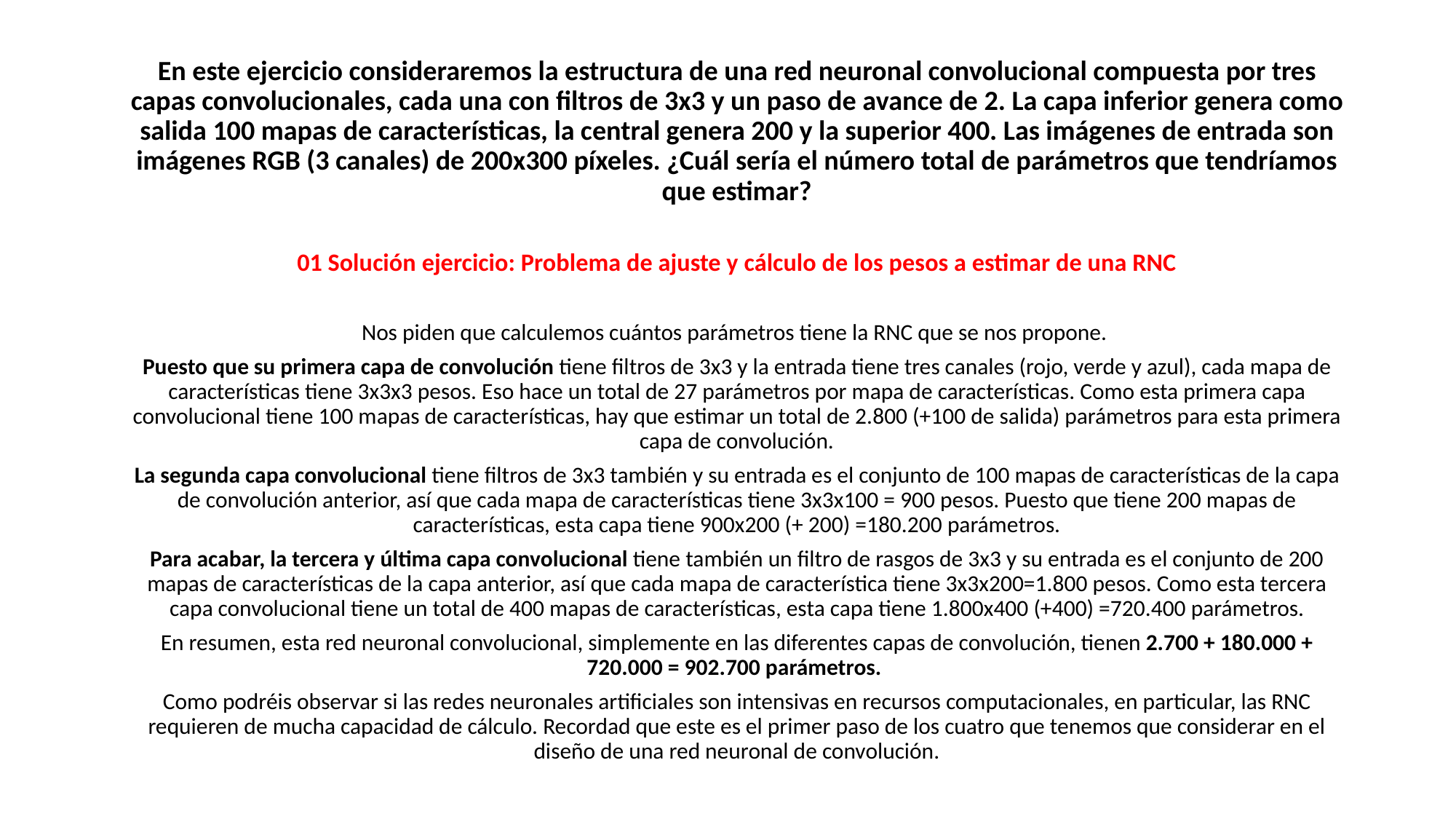

En este ejercicio consideraremos la estructura de una red neuronal convolucional compuesta por tres capas convolucionales, cada una con filtros de 3x3 y un paso de avance de 2. La capa inferior genera como salida 100 mapas de características, la central genera 200 y la superior 400. Las imágenes de entrada son imágenes RGB (3 canales) de 200x300 píxeles. ¿Cuál sería el número total de parámetros que tendríamos que estimar?

01 Solución ejercicio: Problema de ajuste y cálculo de los pesos a estimar de una RNC

Nos piden que calculemos cuántos parámetros tiene la RNC que se nos propone.
Puesto que su primera capa de convolución tiene filtros de 3x3 y la entrada tiene tres canales (rojo, verde y azul), cada mapa de características tiene 3x3x3 pesos. Eso hace un total de 27 parámetros por mapa de características. Como esta primera capa convolucional tiene 100 mapas de características, hay que estimar un total de 2.800 (+100 de salida) parámetros para esta primera capa de convolución.
La segunda capa convolucional tiene filtros de 3x3 también y su entrada es el conjunto de 100 mapas de características de la capa de convolución anterior, así que cada mapa de características tiene 3x3x100 = 900 pesos. Puesto que tiene 200 mapas de características, esta capa tiene 900x200 (+ 200) =180.200 parámetros.
Para acabar, la tercera y última capa convolucional tiene también un filtro de rasgos de 3x3 y su entrada es el conjunto de 200 mapas de características de la capa anterior, así que cada mapa de característica tiene 3x3x200=1.800 pesos. Como esta tercera capa convolucional tiene un total de 400 mapas de características, esta capa tiene 1.800x400 (+400) =720.400 parámetros.
En resumen, esta red neuronal convolucional, simplemente en las diferentes capas de convolución, tienen 2.700 + 180.000 + 720.000 = 902.700 parámetros.
Como podréis observar si las redes neuronales artificiales son intensivas en recursos computacionales, en particular, las RNC requieren de mucha capacidad de cálculo. Recordad que este es el primer paso de los cuatro que tenemos que considerar en el diseño de una red neuronal de convolución.